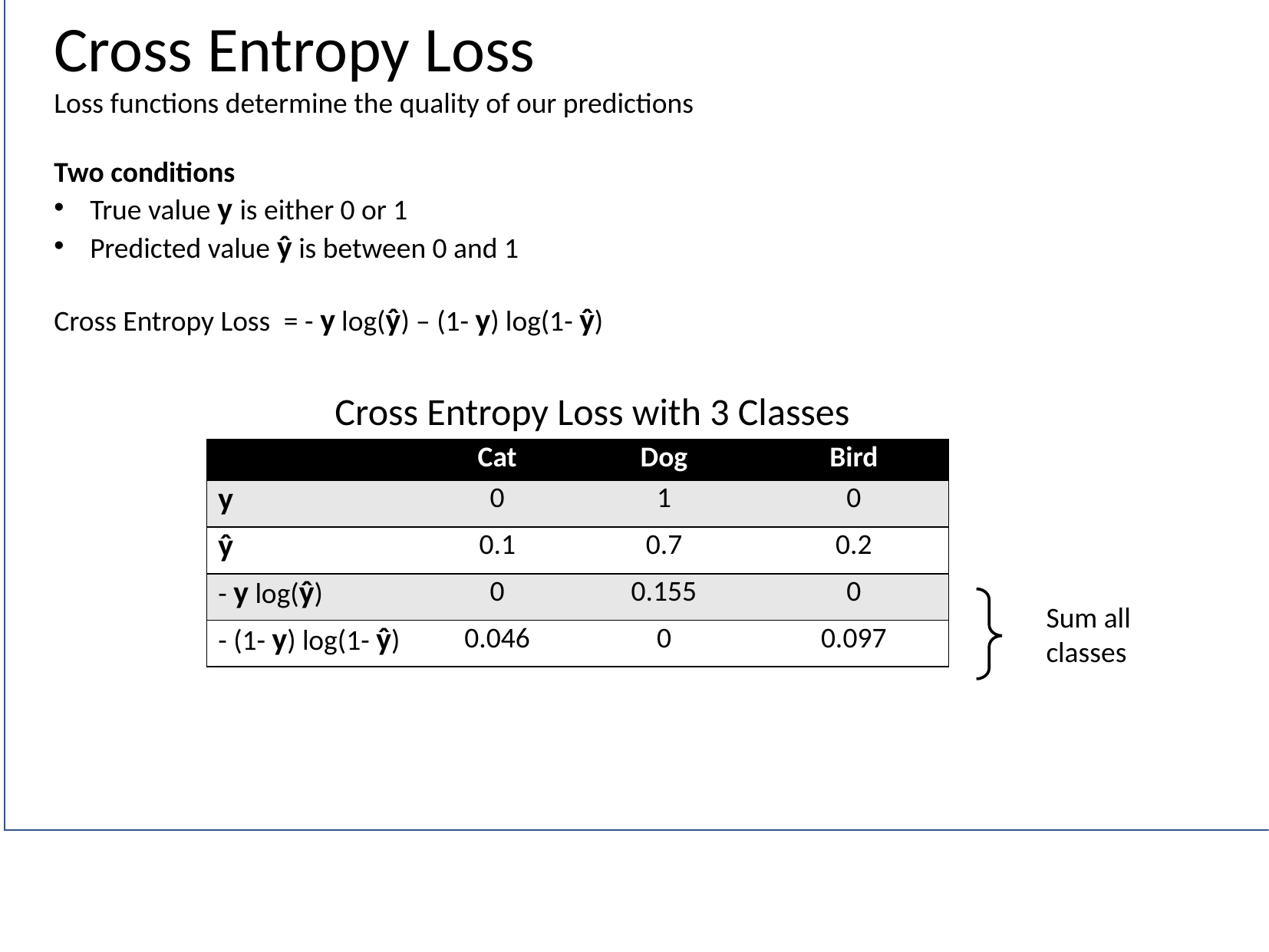

Cross Entropy Loss
Loss functions determine the quality of our predictions

Two conditions
True value y is either 0 or 1
Predicted value ŷ is between 0 and 1

Cross Entropy Loss  = - y log(ŷ) – (1- y) log(1- ŷ)

Cross Entropy Loss with 3 Classes
|  | Cat | Dog | Bird |
| --- | --- | --- | --- |
| y | 0 | 1 | 0 |
| ŷ | 0.1 | 0.7 | 0.2 |
| - y log(ŷ) | 0 | 0.155 | 0 |
| - (1- y) log(1- ŷ) | 0.046 | 0 | 0.097 |

Sum all
classes